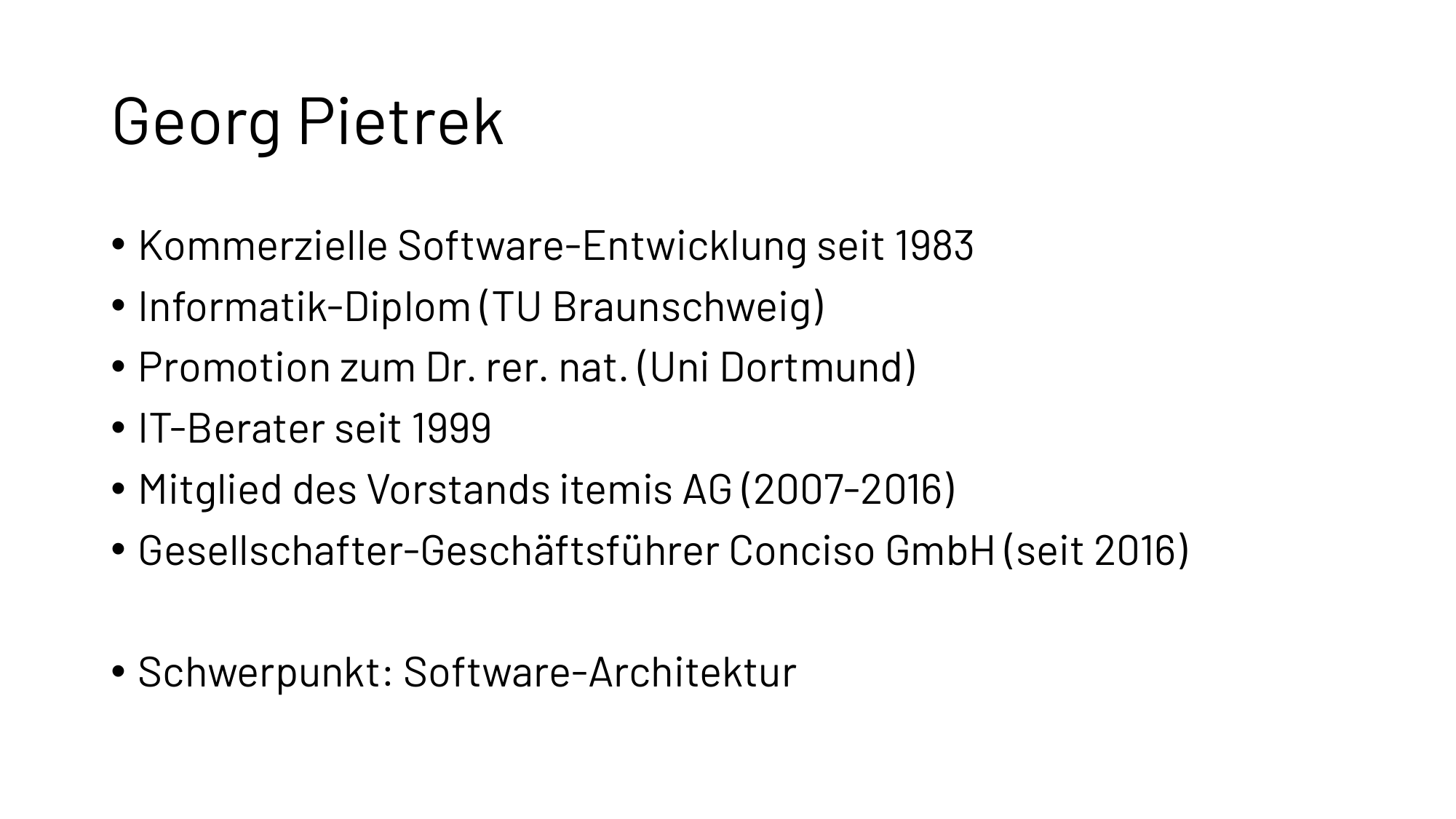

# Georg Pietrek
Kommerzielle Software-Entwicklung seit 1983
Informatik-Diplom (TU Braunschweig)
Promotion zum Dr. rer. nat. (Uni Dortmund)
IT-Berater seit 1999
Mitglied des Vorstands itemis AG (2007-2016)
Gesellschafter-Geschäftsführer Conciso GmbH (seit 2016)

Schwerpunkt: Software-Architektur